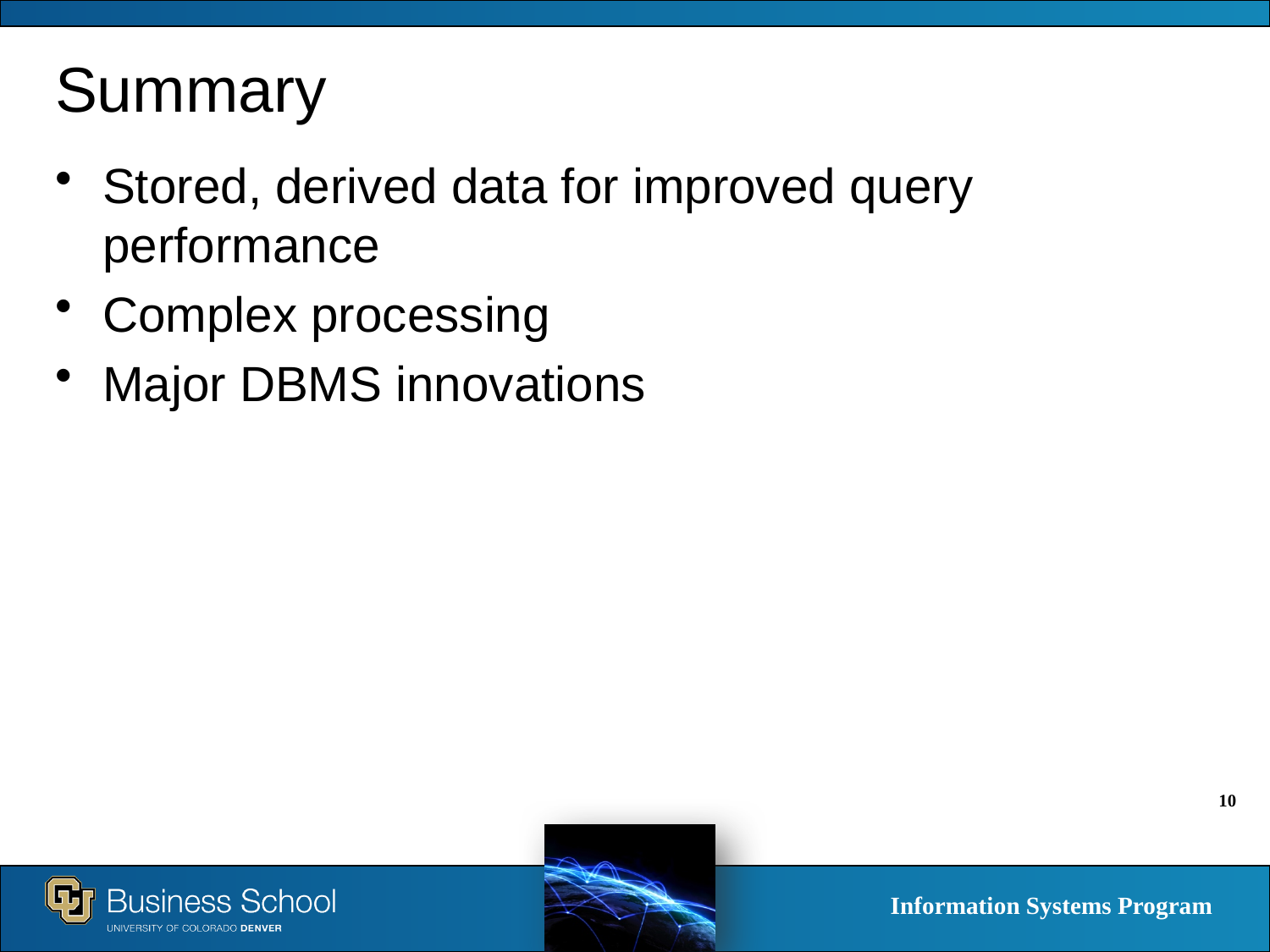

# Summary
Stored, derived data for improved query performance
Complex processing
Major DBMS innovations